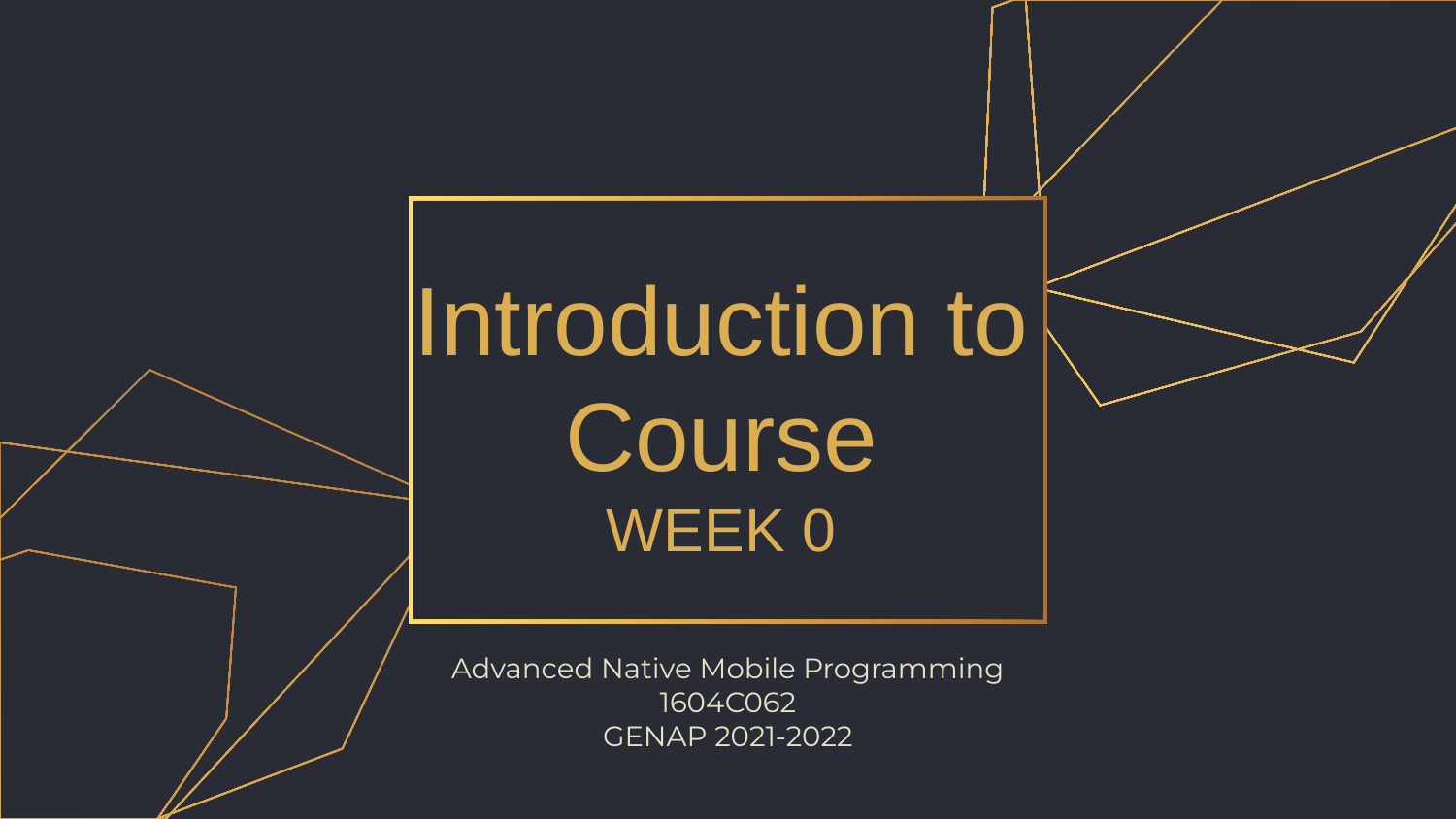

# Introduction to Course
WEEK 0
Advanced Native Mobile Programming
1604C062
GENAP 2021-2022